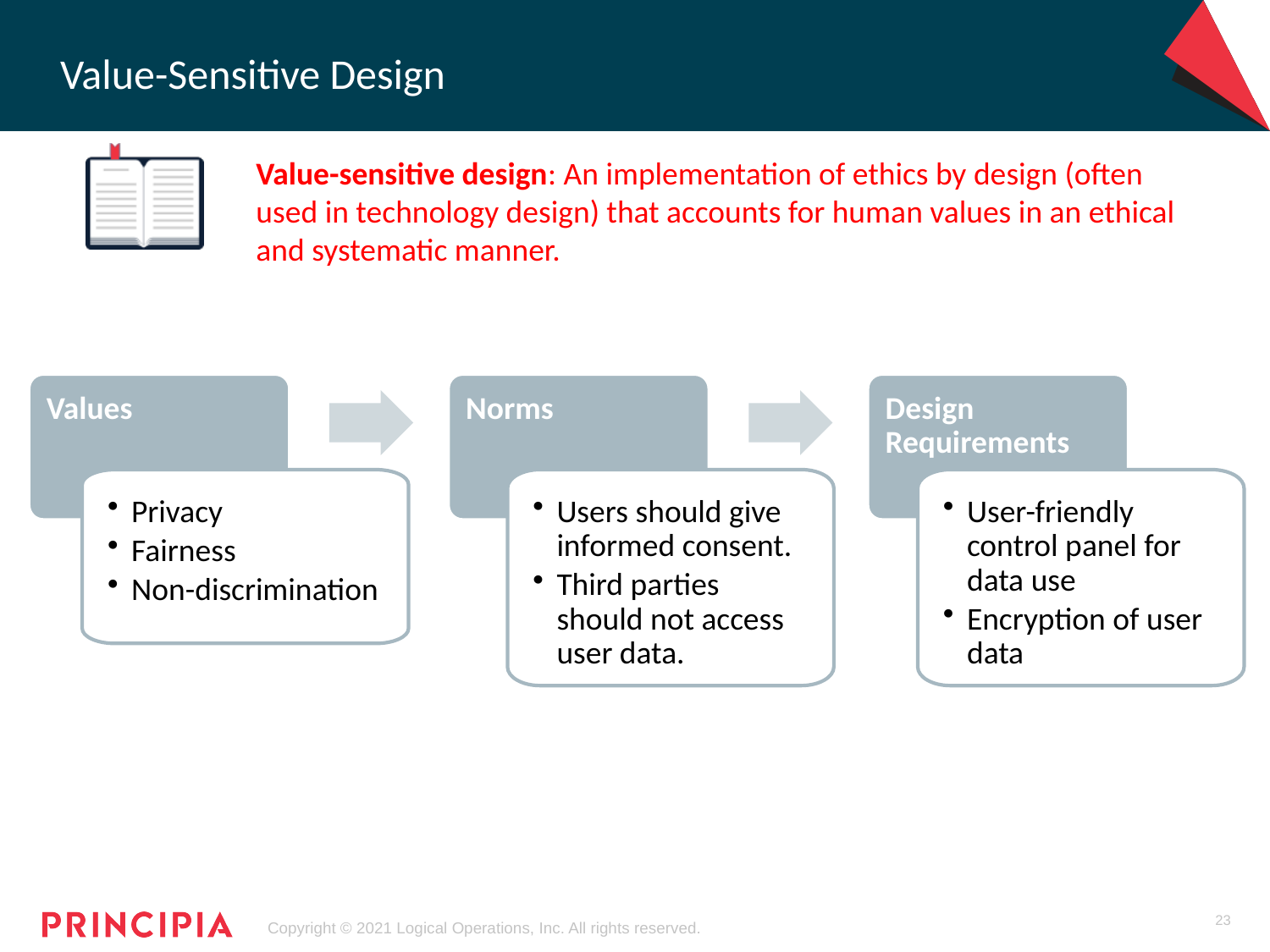

# Value-Sensitive Design
Value-sensitive design: An implementation of ethics by design (often used in technology design) that accounts for human values in an ethical and systematic manner.
Values
Norms
Design Requirements

Privacy
Fairness
Non-discrimination
Users should give informed consent.
Third parties should not access user data.
User-friendly control panel for data use
Encryption of user data
23